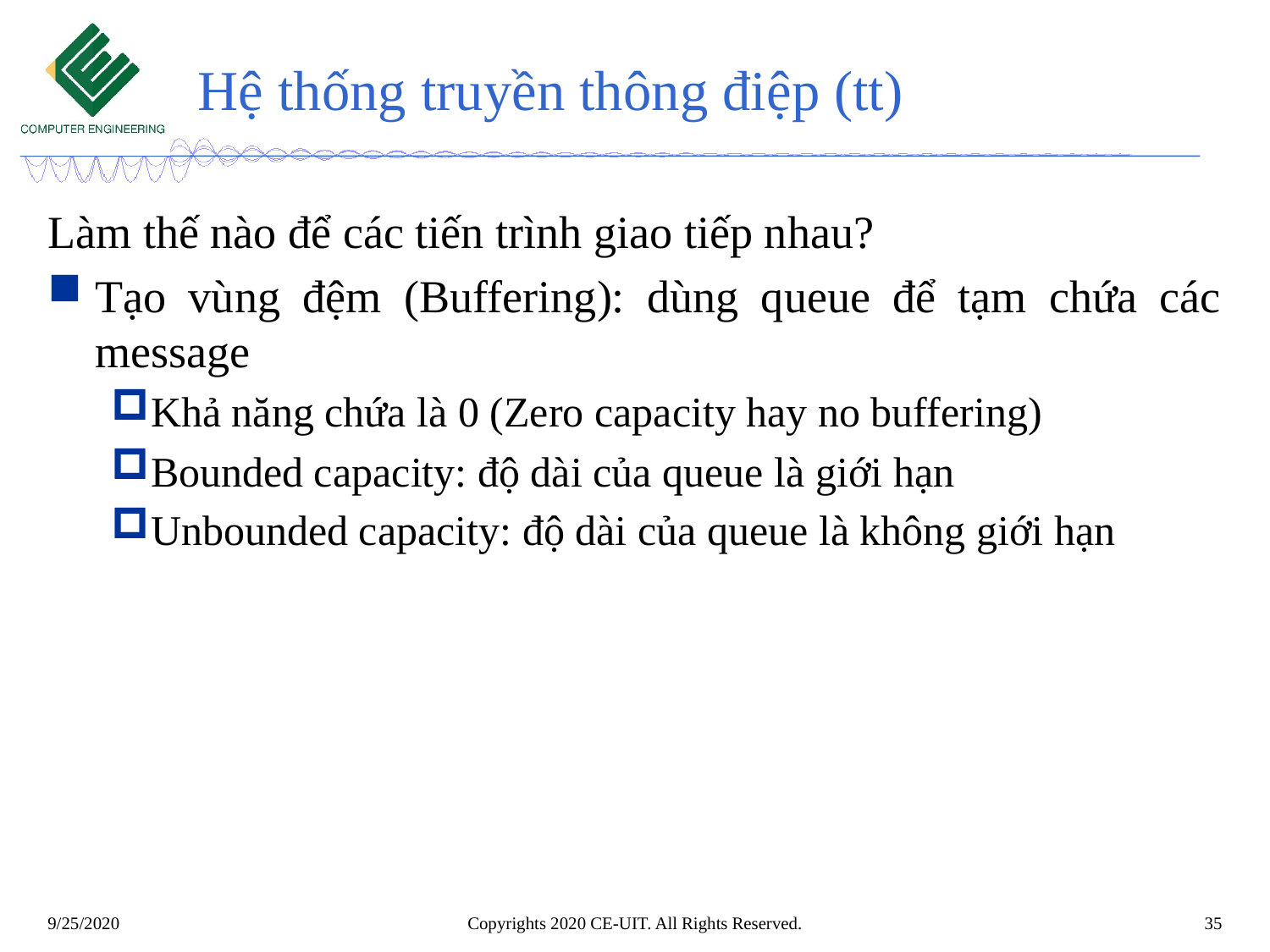

# Hệ thống truyền thông điệp (tt)
Làm thế nào để các tiến trình giao tiếp nhau?
Tạo vùng đệm (Buffering): dùng queue để tạm chứa các message
Khả năng chứa là 0 (Zero capacity hay no buffering)
Bounded capacity: độ dài của queue là giới hạn
Unbounded capacity: độ dài của queue là không giới hạn

Copyrights 2020 CE-UIT. All Rights Reserved.
35
9/25/2020